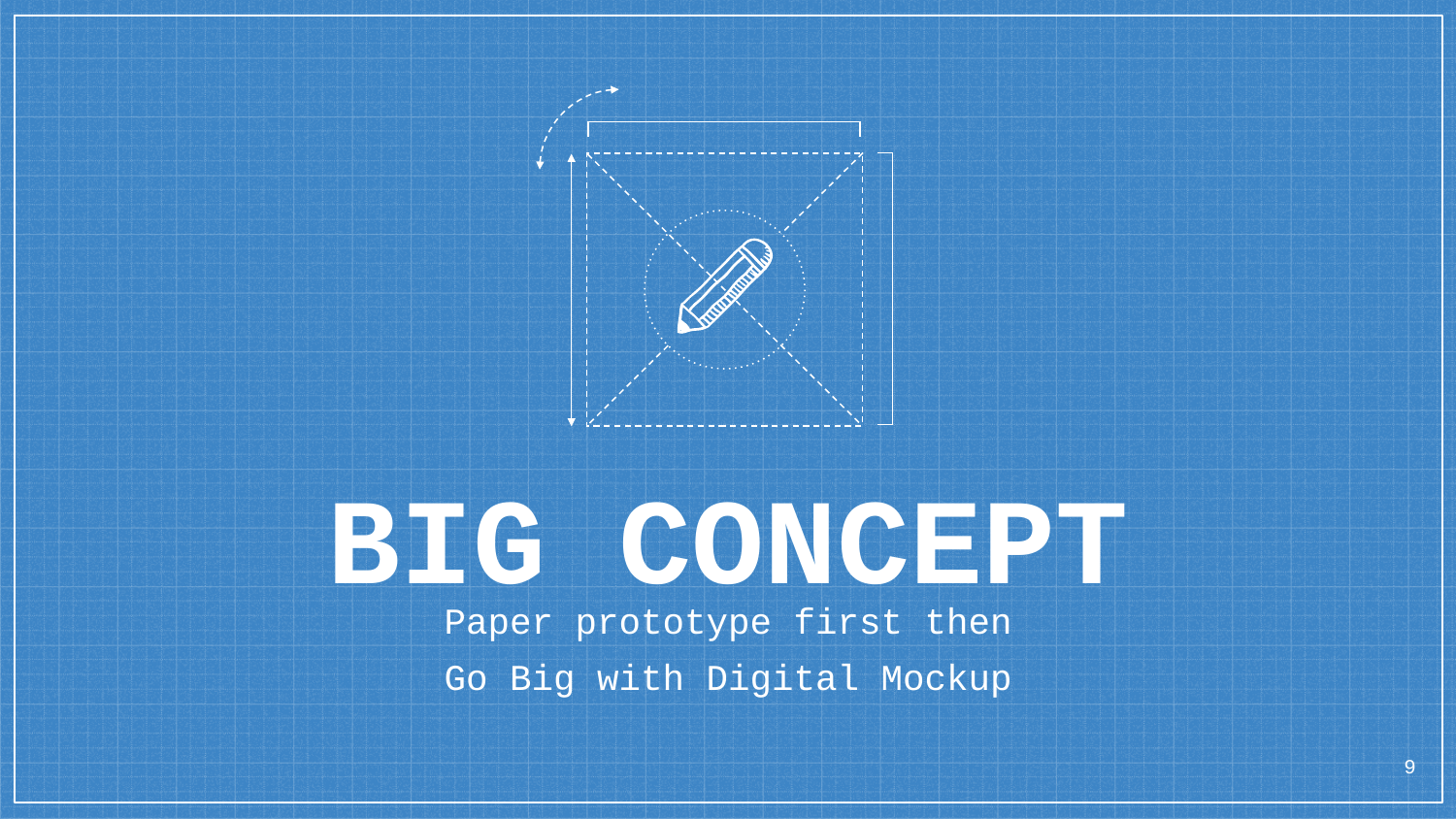

BIG CONCEPT
Paper prototype first then
Go Big with Digital Mockup
9